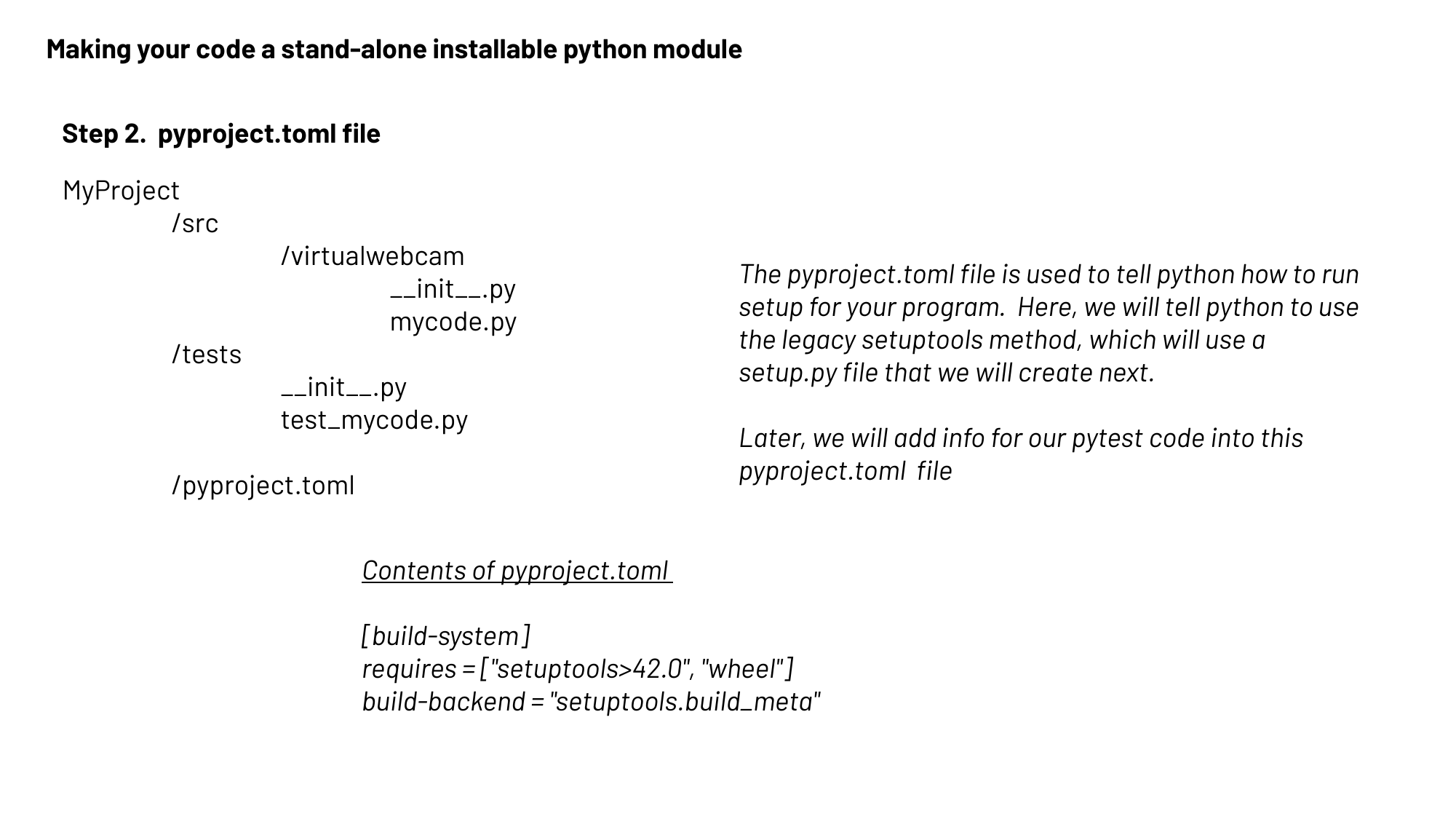

Making your code a stand-alone installable python module
Step 2.  pyproject.toml file
MyProject
	/src
		/virtualwebcam
			__init__.py
			mycode.py
	/tests
		__init__.py
		test_mycode.py

	/pyproject.toml
The pyproject.toml file is used to tell python how to run setup for your program.  Here, we will tell python to use the legacy setuptools method, which will use a setup.py file that we will create next.

Later, we will add info for our pytest code into this pyproject.toml  file
Contents of pyproject.toml

[build-system]
requires = ["setuptools>42.0", "wheel"]
build-backend = "setuptools.build_meta"